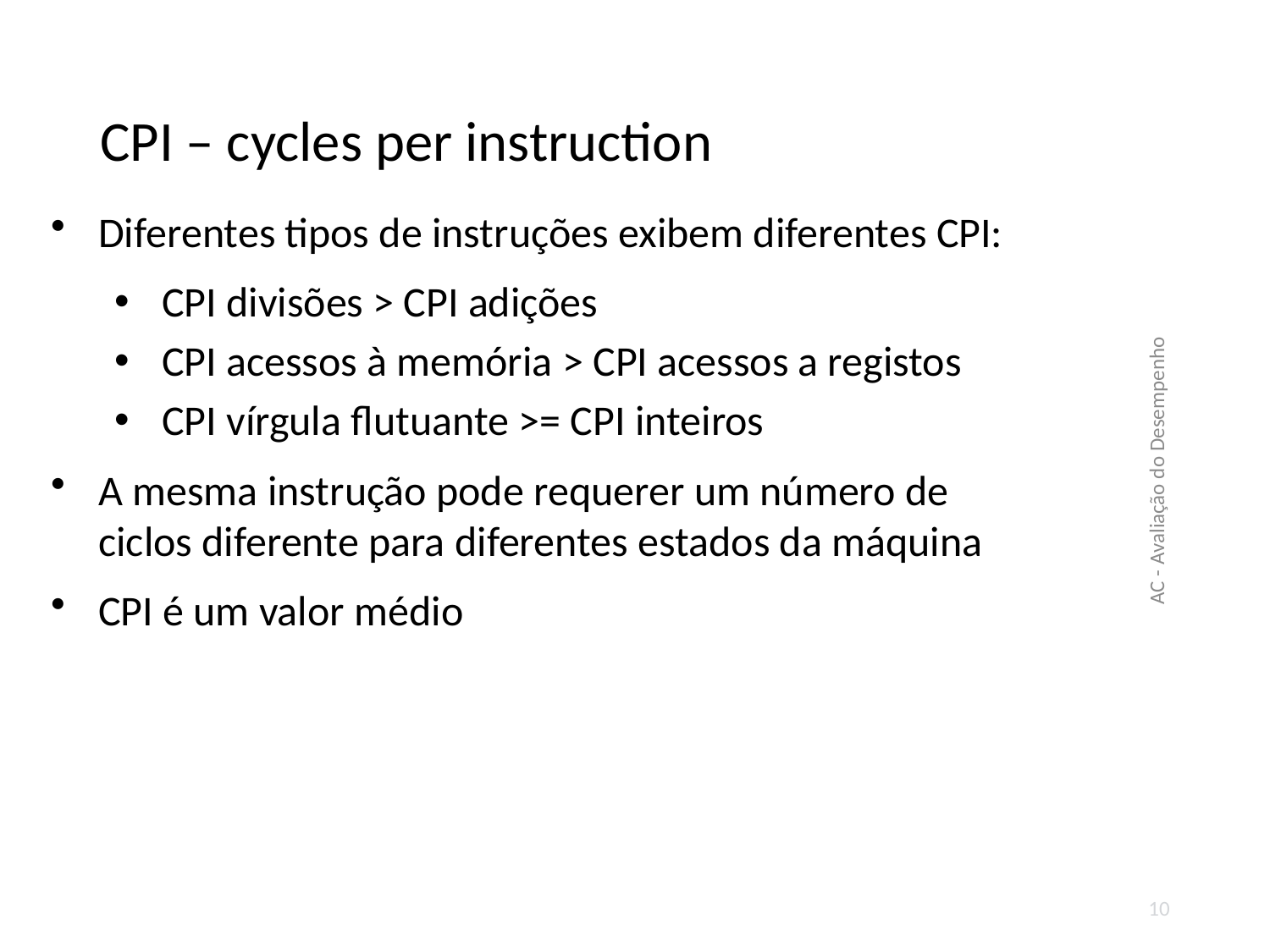

# CPI – cycles per instruction
Diferentes tipos de instruções exibem diferentes CPI:
CPI divisões > CPI adições
CPI acessos à memória > CPI acessos a registos
CPI vírgula flutuante >= CPI inteiros
A mesma instrução pode requerer um número de ciclos diferente para diferentes estados da máquina
CPI é um valor médio
AC - Avaliação do Desempenho
10